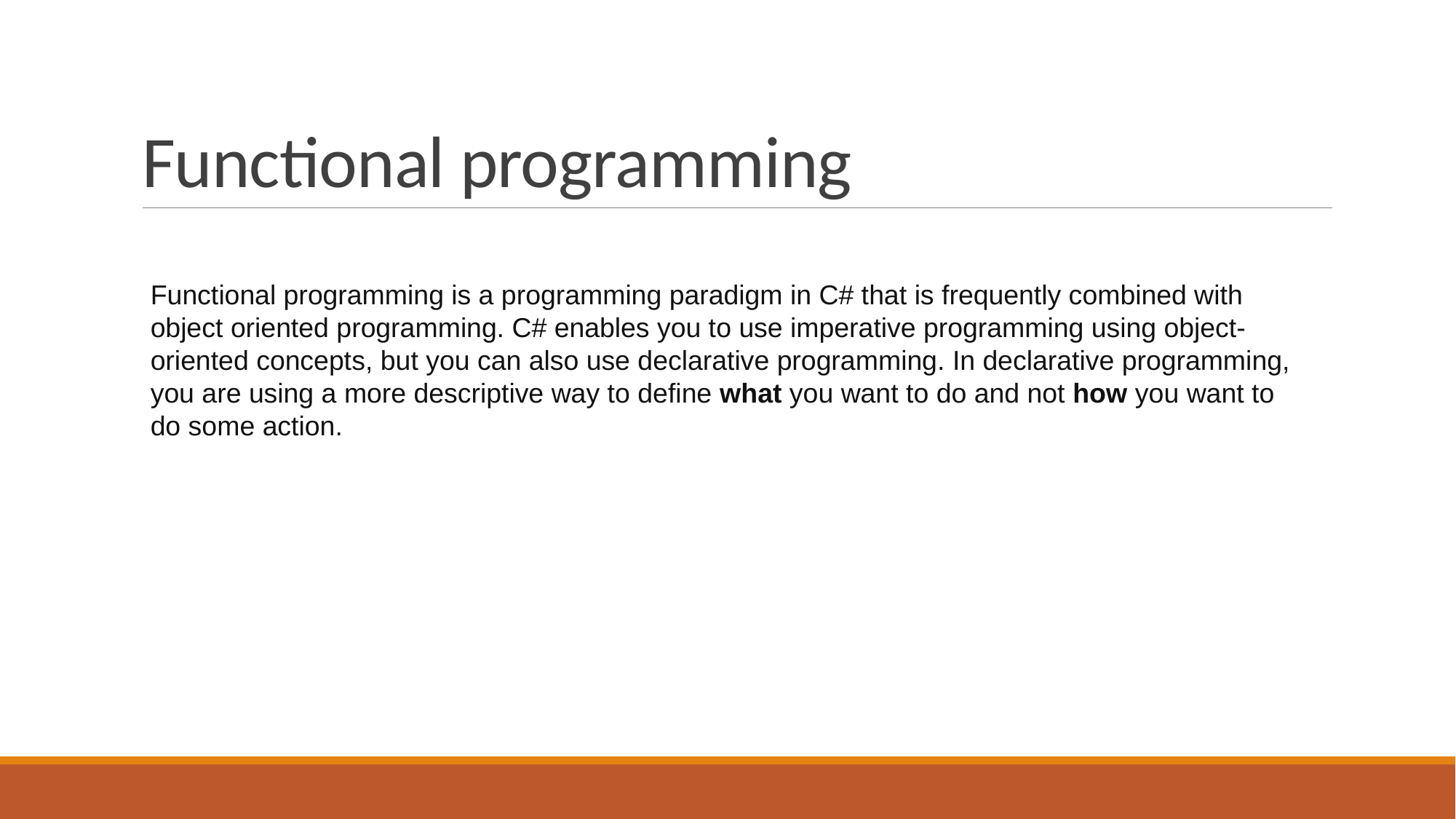

# Functional programming
Functional programming is a programming paradigm in C# that is frequently combined with object oriented programming. C# enables you to use imperative programming using object-oriented concepts, but you can also use declarative programming. In declarative programming, you are using a more descriptive way to define what you want to do and not how you want to do some action.